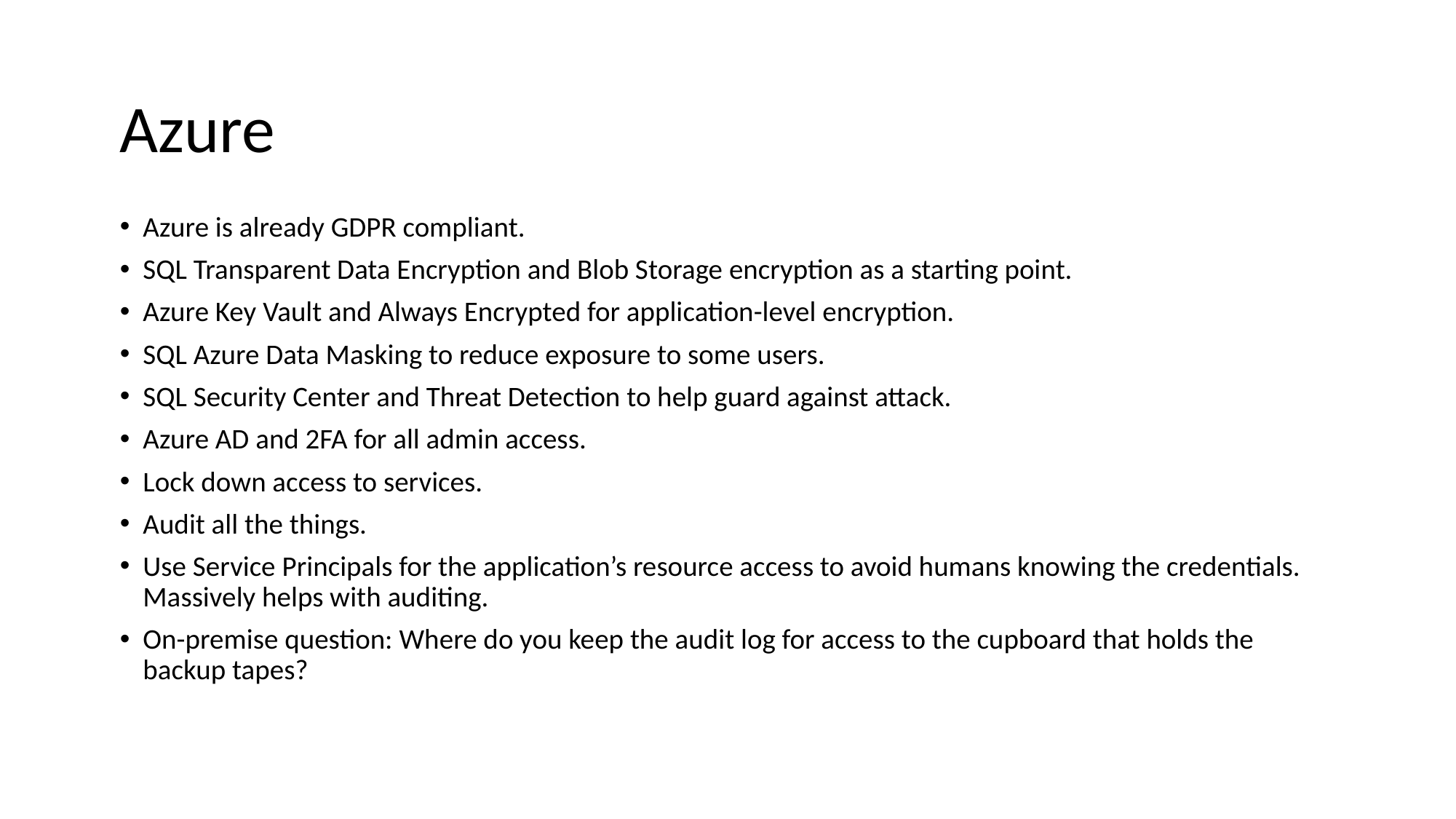

# Azure
Azure is already GDPR compliant.
SQL Transparent Data Encryption and Blob Storage encryption as a starting point.
Azure Key Vault and Always Encrypted for application-level encryption.
SQL Azure Data Masking to reduce exposure to some users.
SQL Security Center and Threat Detection to help guard against attack.
Azure AD and 2FA for all admin access.
Lock down access to services.
Audit all the things.
Use Service Principals for the application’s resource access to avoid humans knowing the credentials. Massively helps with auditing.
On-premise question: Where do you keep the audit log for access to the cupboard that holds the backup tapes?